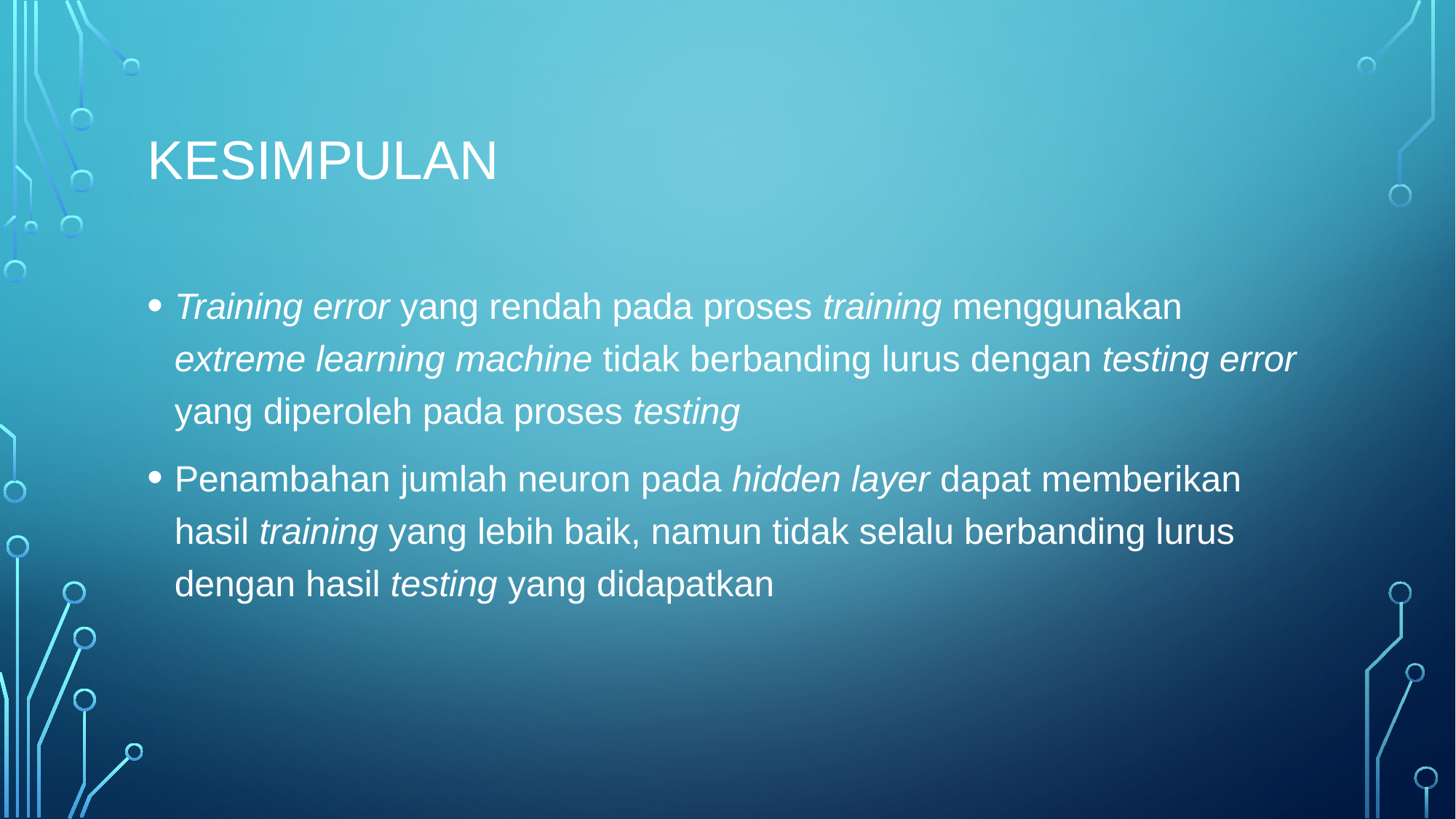

# Kesimpulan
Training error yang rendah pada proses training menggunakan extreme learning machine tidak berbanding lurus dengan testing error yang diperoleh pada proses testing
Penambahan jumlah neuron pada hidden layer dapat memberikan hasil training yang lebih baik, namun tidak selalu berbanding lurus dengan hasil testing yang didapatkan